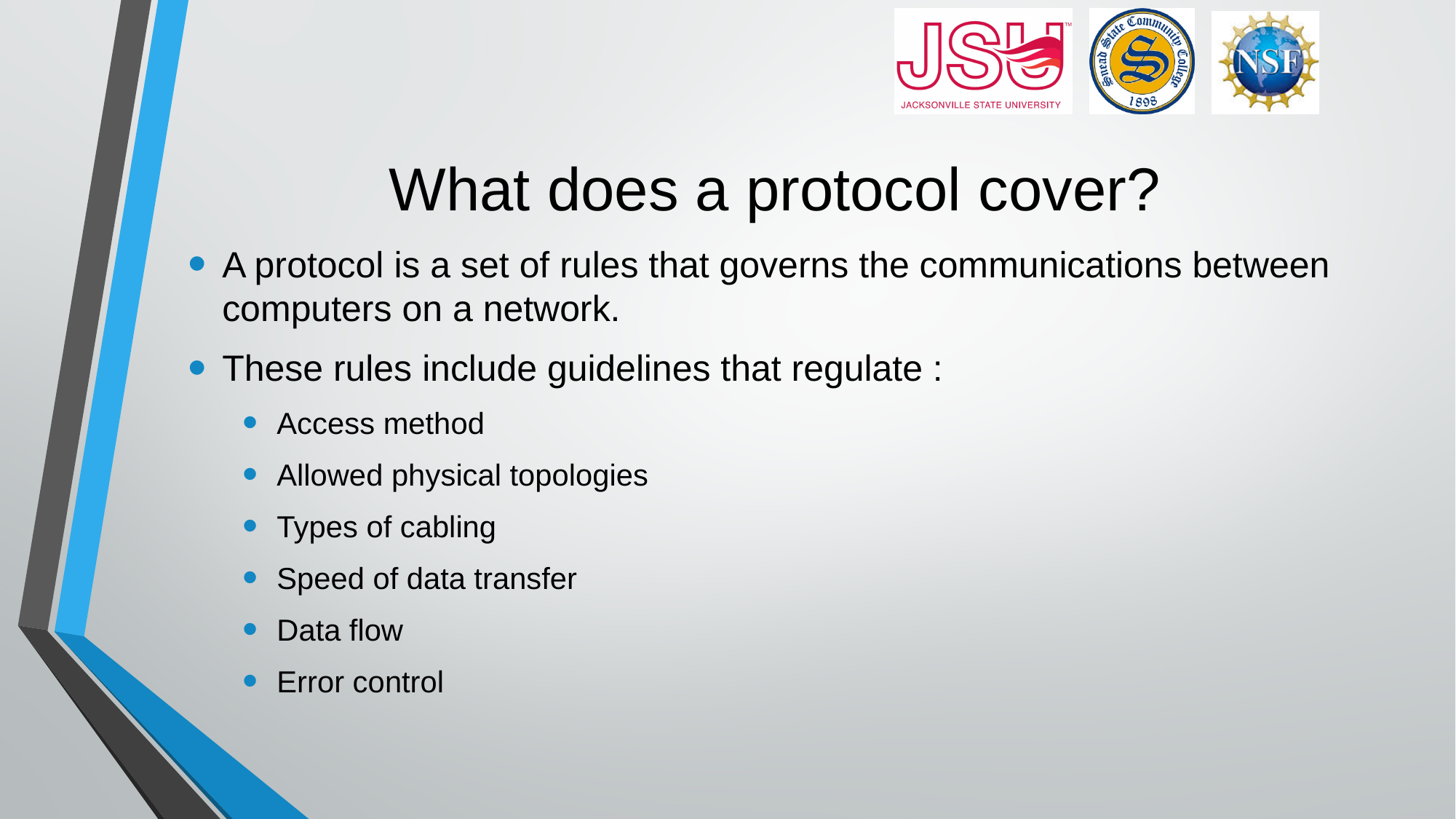

# What does a protocol cover?
A protocol is a set of rules that governs the communications between computers on a network.
These rules include guidelines that regulate :
Access method
Allowed physical topologies
Types of cabling
Speed of data transfer
Data flow
Error control